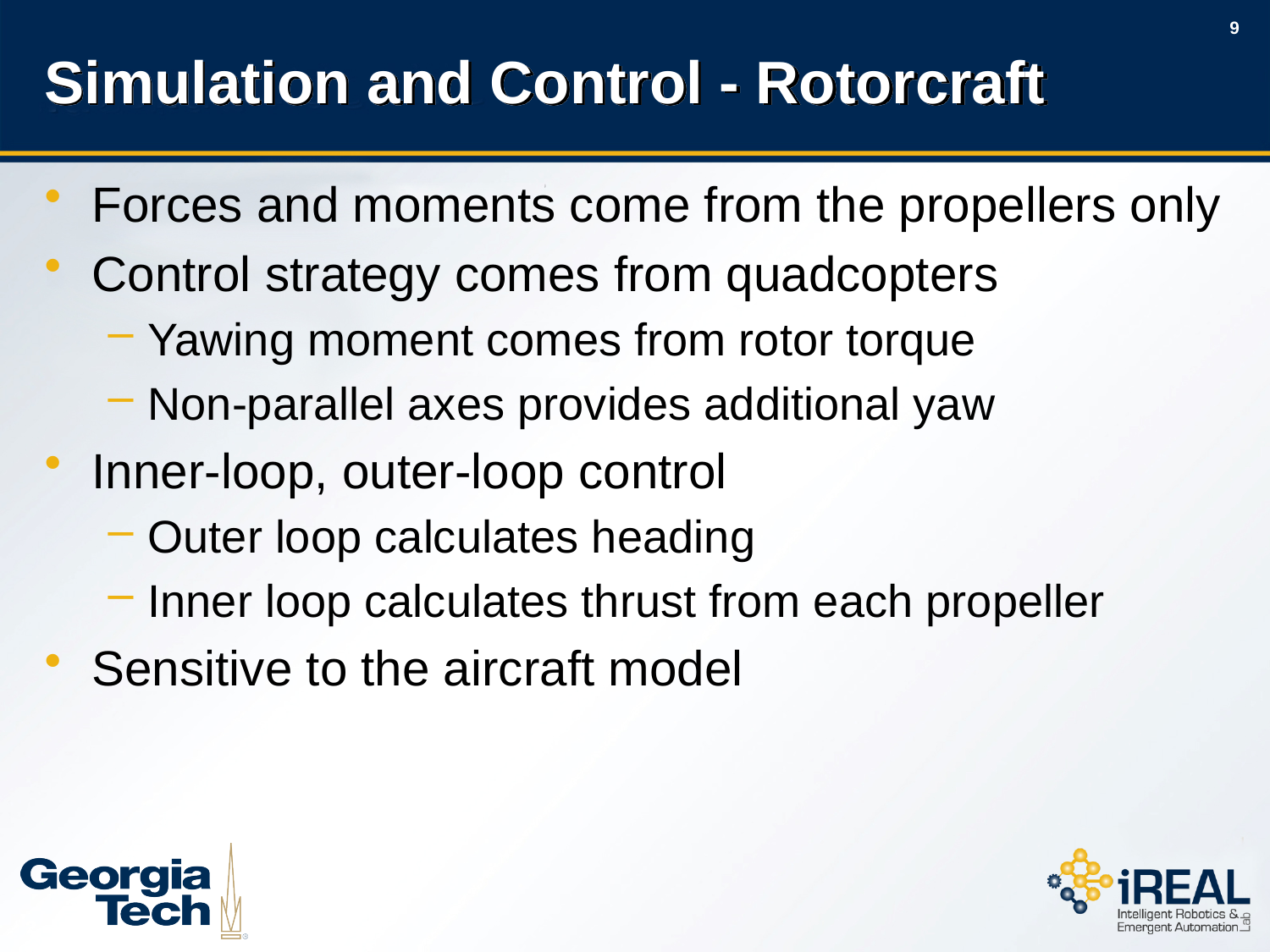

# Simulation and Control - Rotorcraft
Forces and moments come from the propellers only
Control strategy comes from quadcopters
Yawing moment comes from rotor torque
Non-parallel axes provides additional yaw
Inner-loop, outer-loop control
Outer loop calculates heading
Inner loop calculates thrust from each propeller
Sensitive to the aircraft model